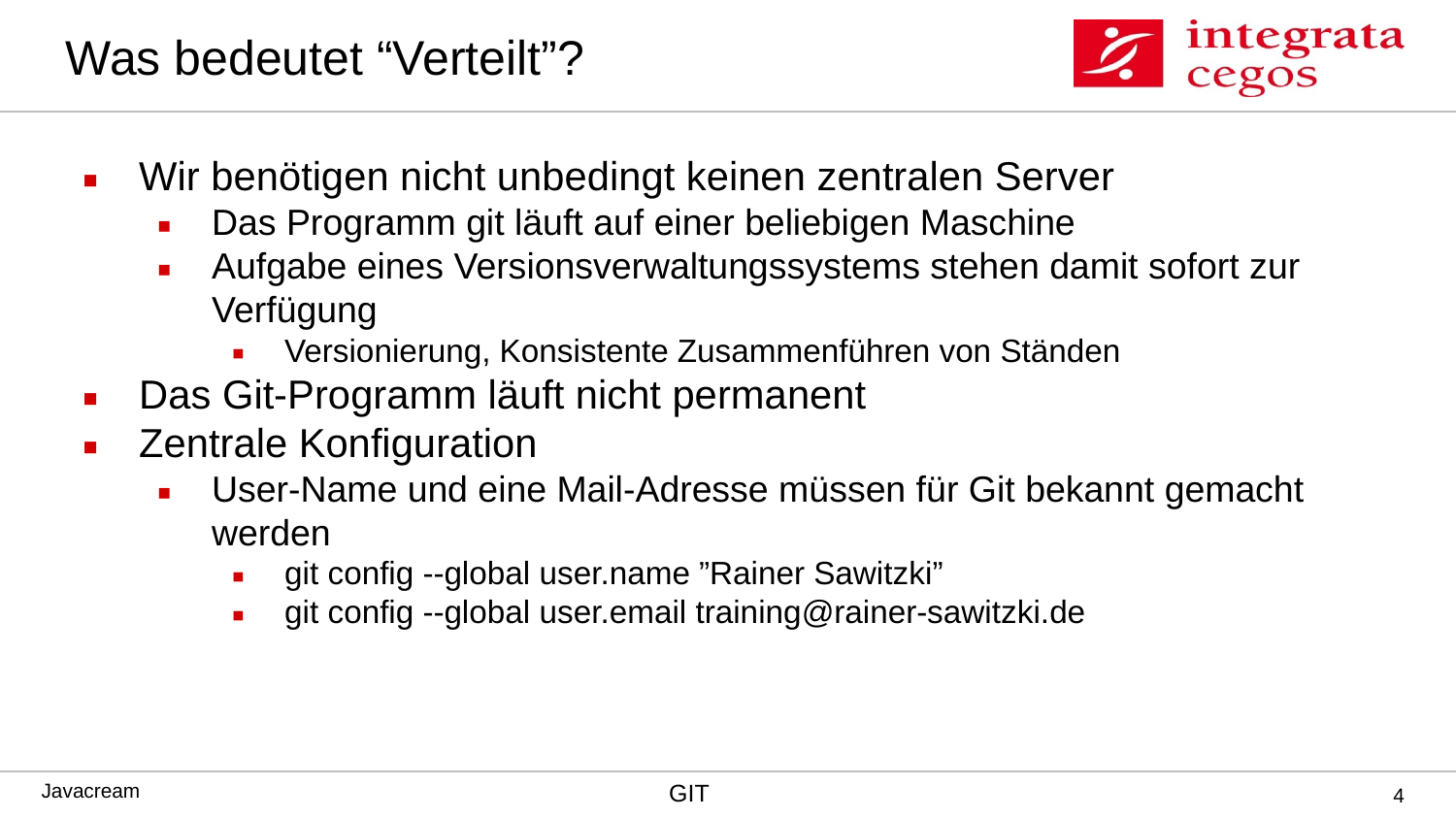

# Was bedeutet “Verteilt”?
Wir benötigen nicht unbedingt keinen zentralen Server
Das Programm git läuft auf einer beliebigen Maschine
Aufgabe eines Versionsverwaltungssystems stehen damit sofort zur Verfügung
Versionierung, Konsistente Zusammenführen von Ständen
Das Git-Programm läuft nicht permanent
Zentrale Konfiguration
User-Name und eine Mail-Adresse müssen für Git bekannt gemacht werden
git config --global user.name ”Rainer Sawitzki”
git config --global user.email training@rainer-sawitzki.de
4